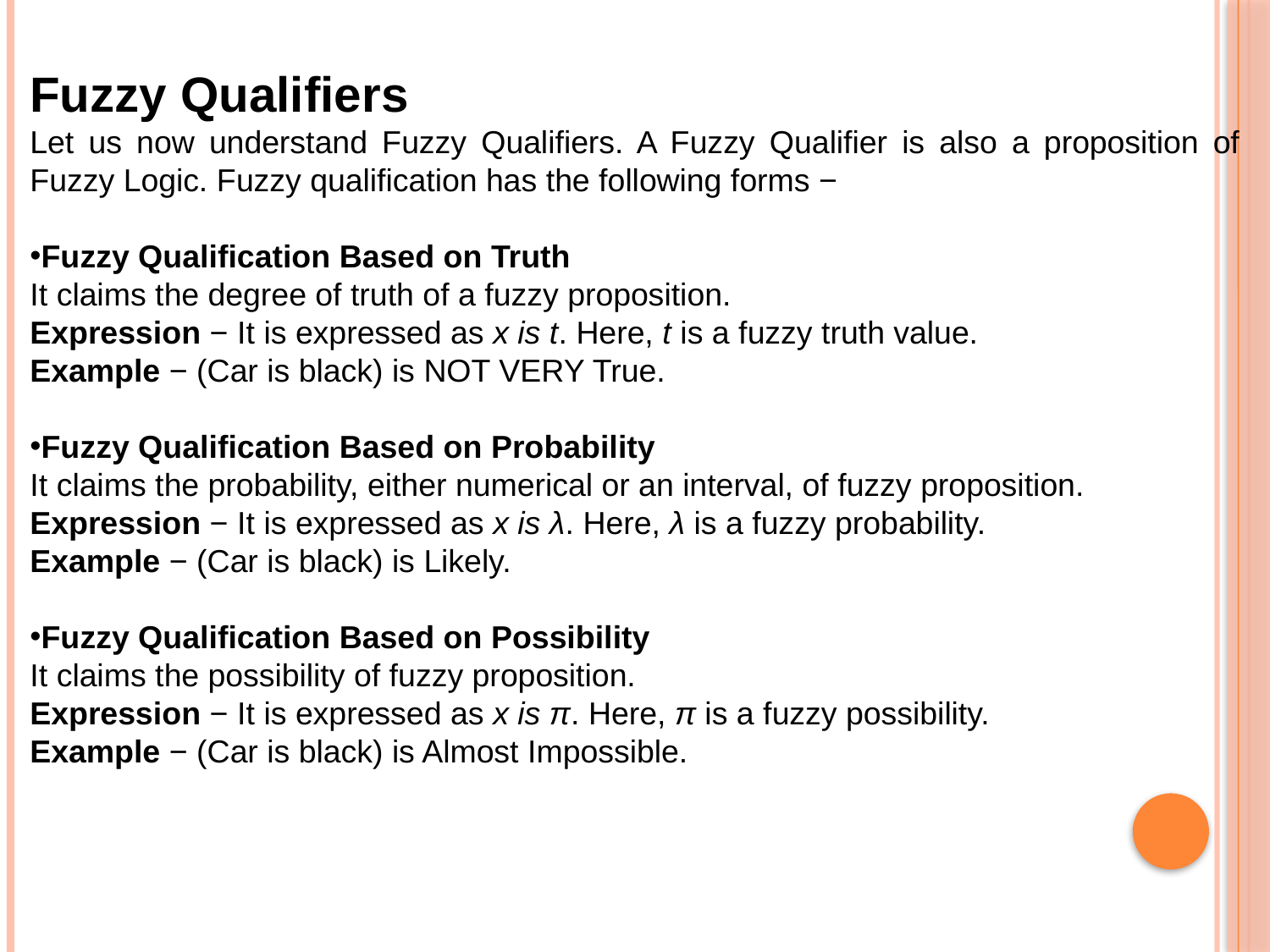

Fuzzy Qualifiers
Let us now understand Fuzzy Qualifiers. A Fuzzy Qualifier is also a proposition of Fuzzy Logic. Fuzzy qualification has the following forms −

Fuzzy Qualification Based on Truth
It claims the degree of truth of a fuzzy proposition.
Expression − It is expressed as x is t. Here, t is a fuzzy truth value.
Example − (Car is black) is NOT VERY True.

Fuzzy Qualification Based on Probability
It claims the probability, either numerical or an interval, of fuzzy proposition.
Expression − It is expressed as x is λ. Here, λ is a fuzzy probability.
Example − (Car is black) is Likely.

Fuzzy Qualification Based on Possibility
It claims the possibility of fuzzy proposition.
Expression − It is expressed as x is π. Here, π is a fuzzy possibility.
Example − (Car is black) is Almost Impossible.